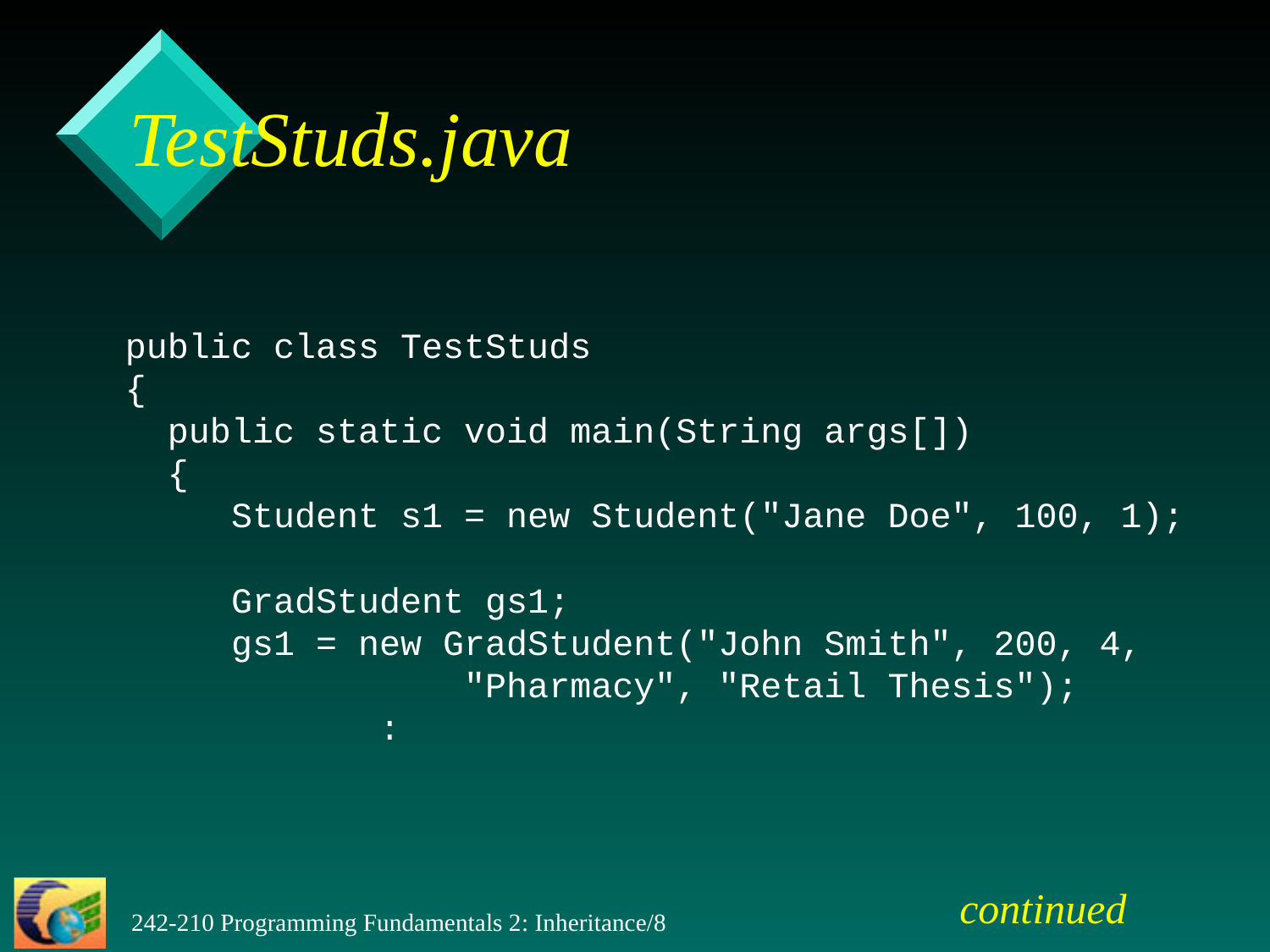

TestStuds.java
public class TestStuds
{
  public static void main(String args[])
  {
     Student s1 = new Student("Jane Doe", 100, 1);
     GradStudent gs1;
     gs1 = new GradStudent("John Smith", 200, 4,
                "Pharmacy", "Retail Thesis");
		:
continued